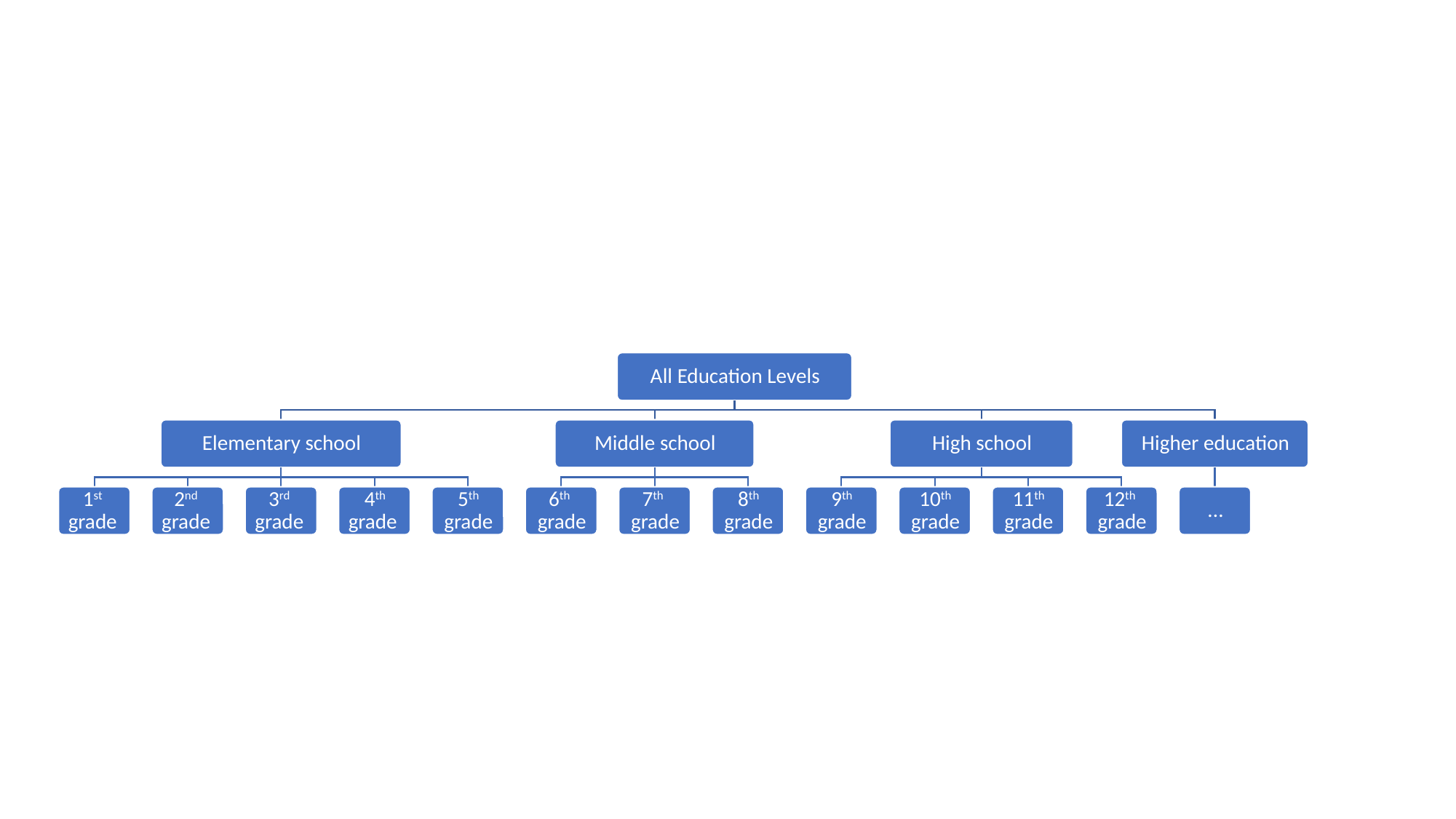

All Education Levels
Elementary school
1st  grade
2nd  grade
3rd  grade
4th grade
5th grade
Middle school
6th  grade
7th  grade
8th grade
High school
9th grade
10th grade
11th grade
12th  grade
Higher education
...